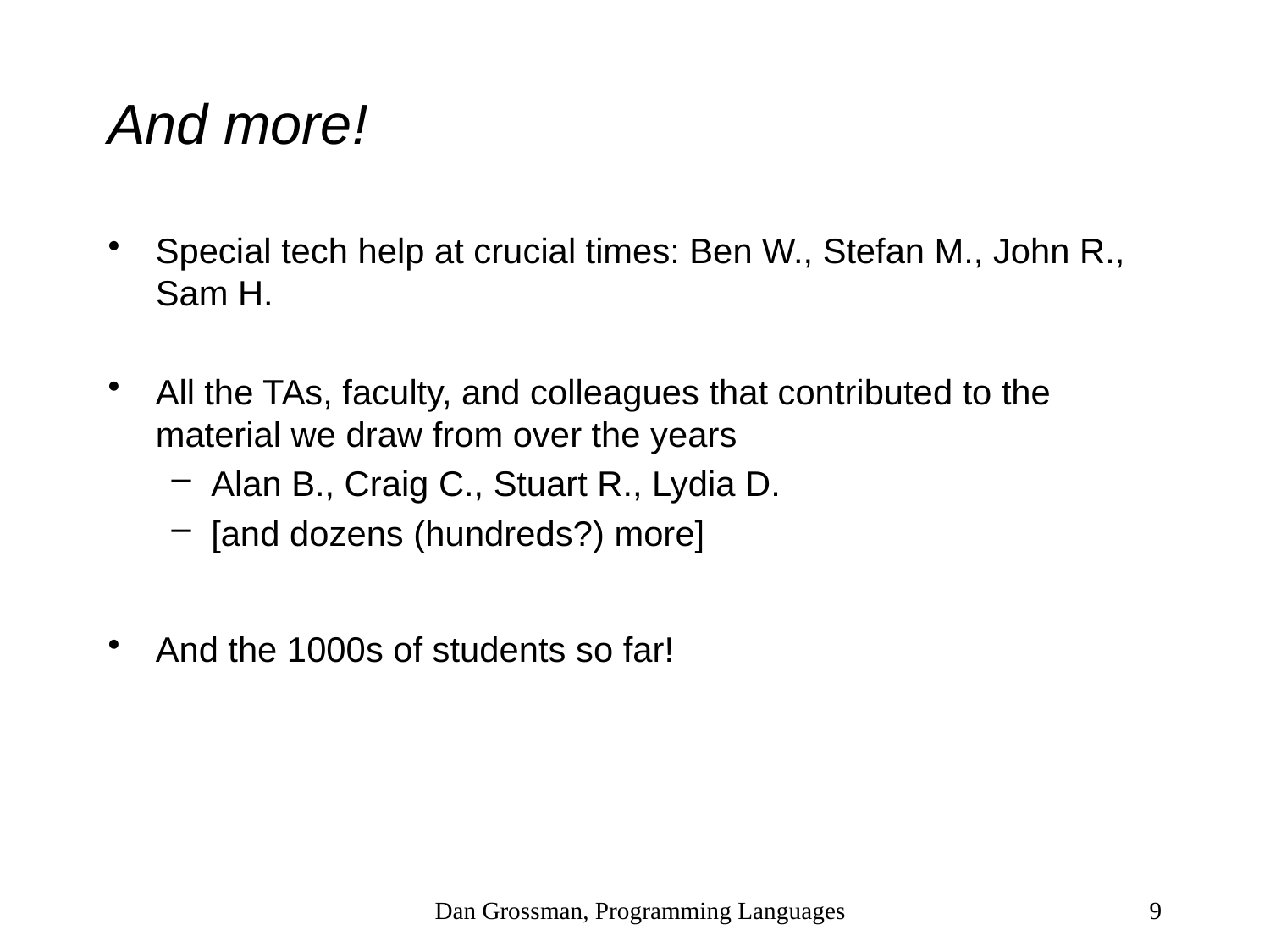

# And more!
Special tech help at crucial times: Ben W., Stefan M., John R., Sam H.

All the TAs, faculty, and colleagues that contributed to the material we draw from over the years
Alan B., Craig C., Stuart R., Lydia D.
[and dozens (hundreds?) more]

And the 1000s of students so far!
Dan Grossman, Programming Languages
9